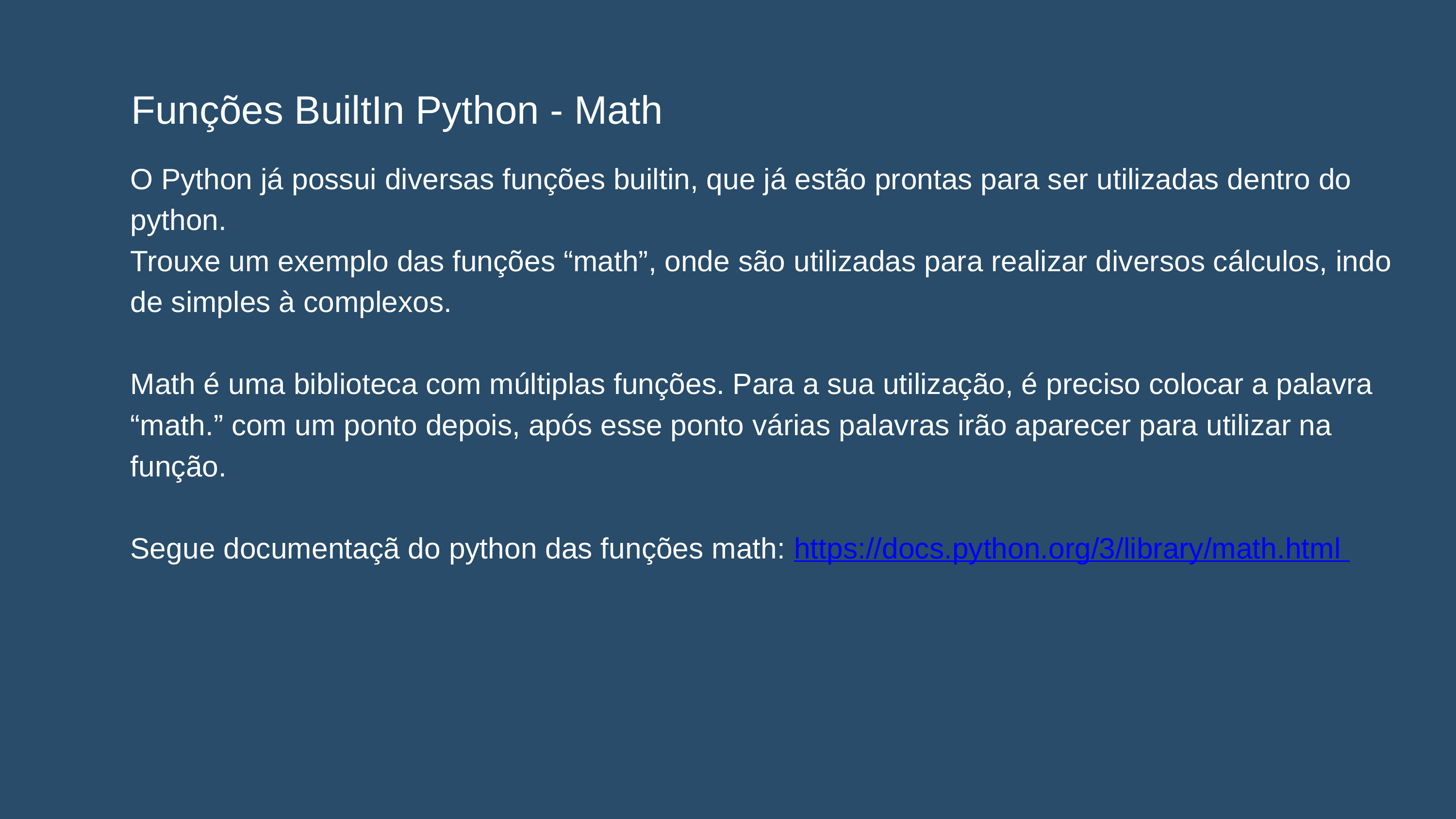

Funções BuiltIn Python - Math
O Python já possui diversas funções builtin, que já estão prontas para ser utilizadas dentro do python.
Trouxe um exemplo das funções “math”, onde são utilizadas para realizar diversos cálculos, indo de simples à complexos.

Math é uma biblioteca com múltiplas funções. Para a sua utilização, é preciso colocar a palavra “math.” com um ponto depois, após esse ponto várias palavras irão aparecer para utilizar na função.

Segue documentaçã do python das funções math: https://docs.python.org/3/library/math.html